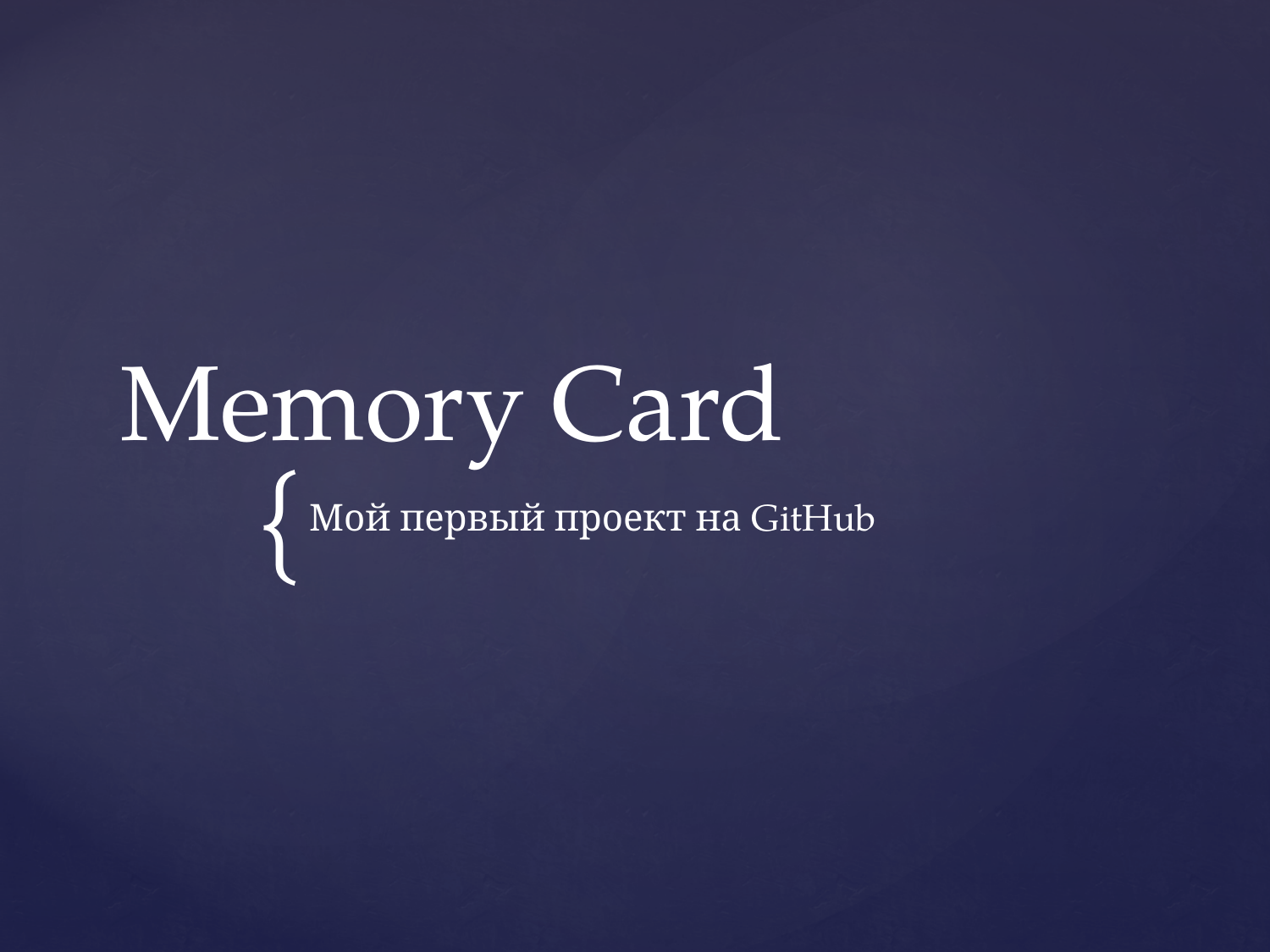

# Memory Card
Мой первый проект на GitHub